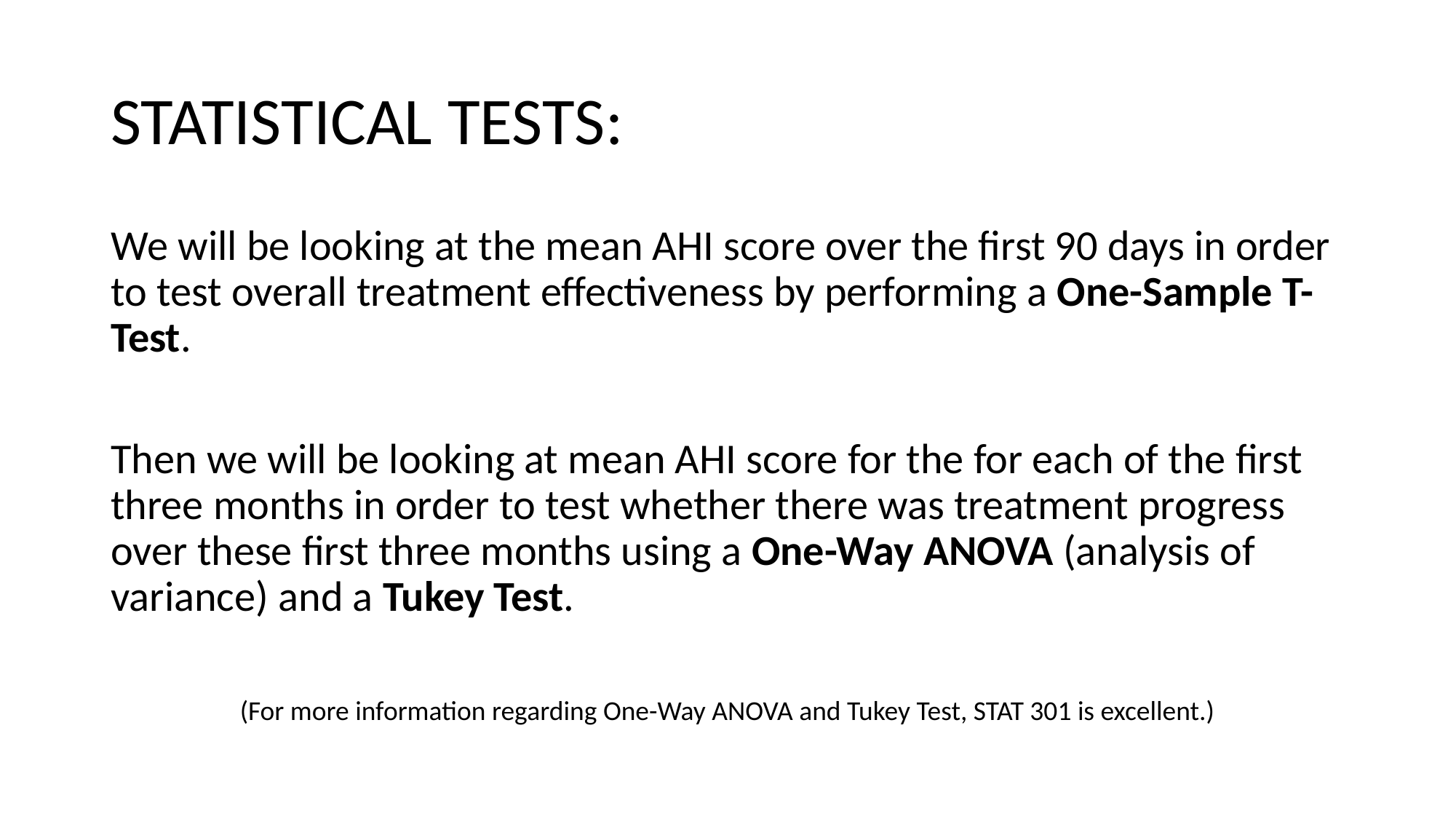

# STATISTICAL TESTS:
We will be looking at the mean AHI score over the first 90 days in order to test overall treatment effectiveness by performing a One-Sample T-Test.

Then we will be looking at mean AHI score for the for each of the first three months in order to test whether there was treatment progress over these first three months using a One-Way ANOVA (analysis of variance) and a Tukey Test.

(For more information regarding One-Way ANOVA and Tukey Test, STAT 301 is excellent.)